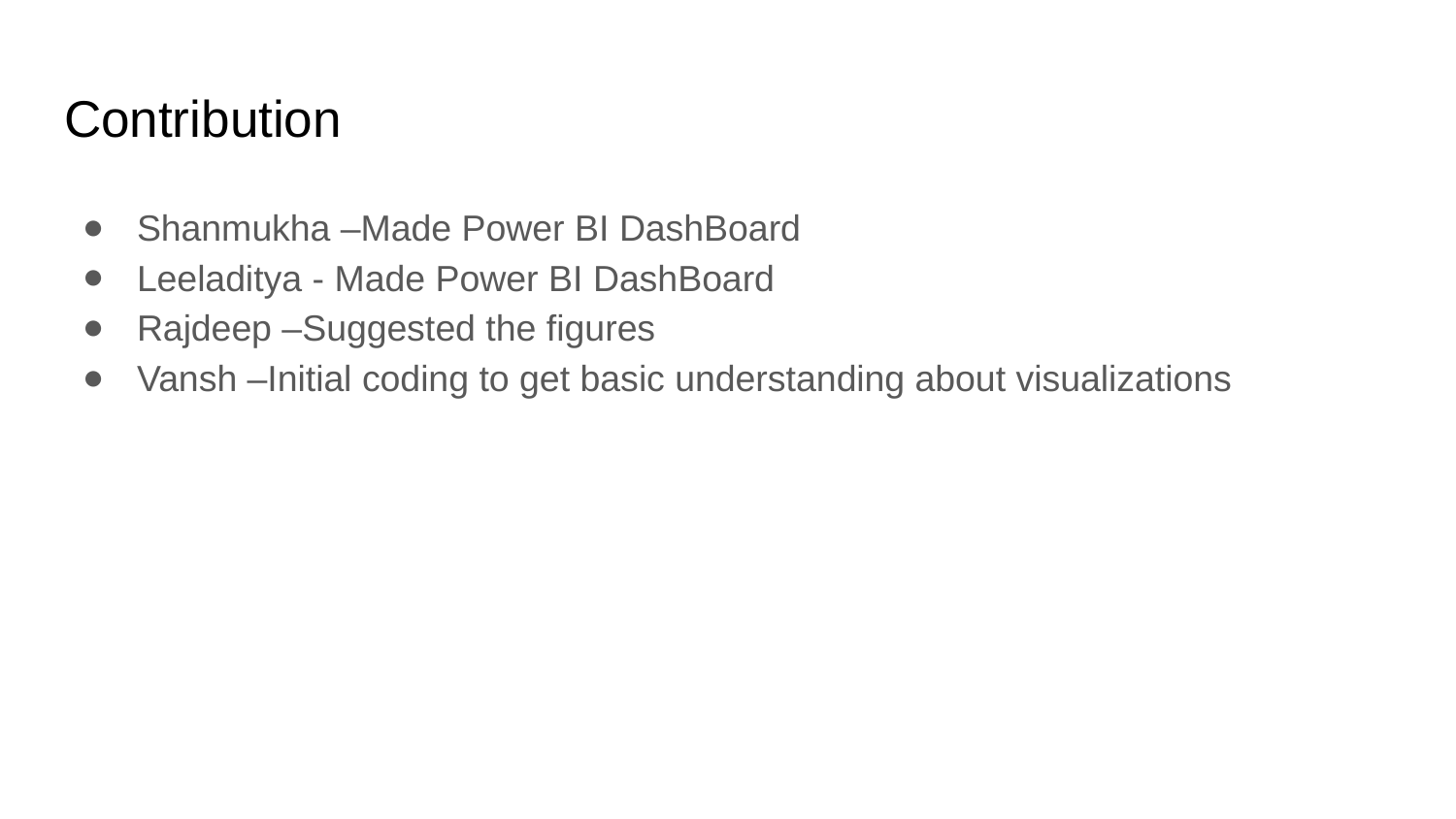

# Contribution
Shanmukha –Made Power BI DashBoard
Leeladitya - Made Power BI DashBoard
Rajdeep –Suggested the figures
Vansh –Initial coding to get basic understanding about visualizations